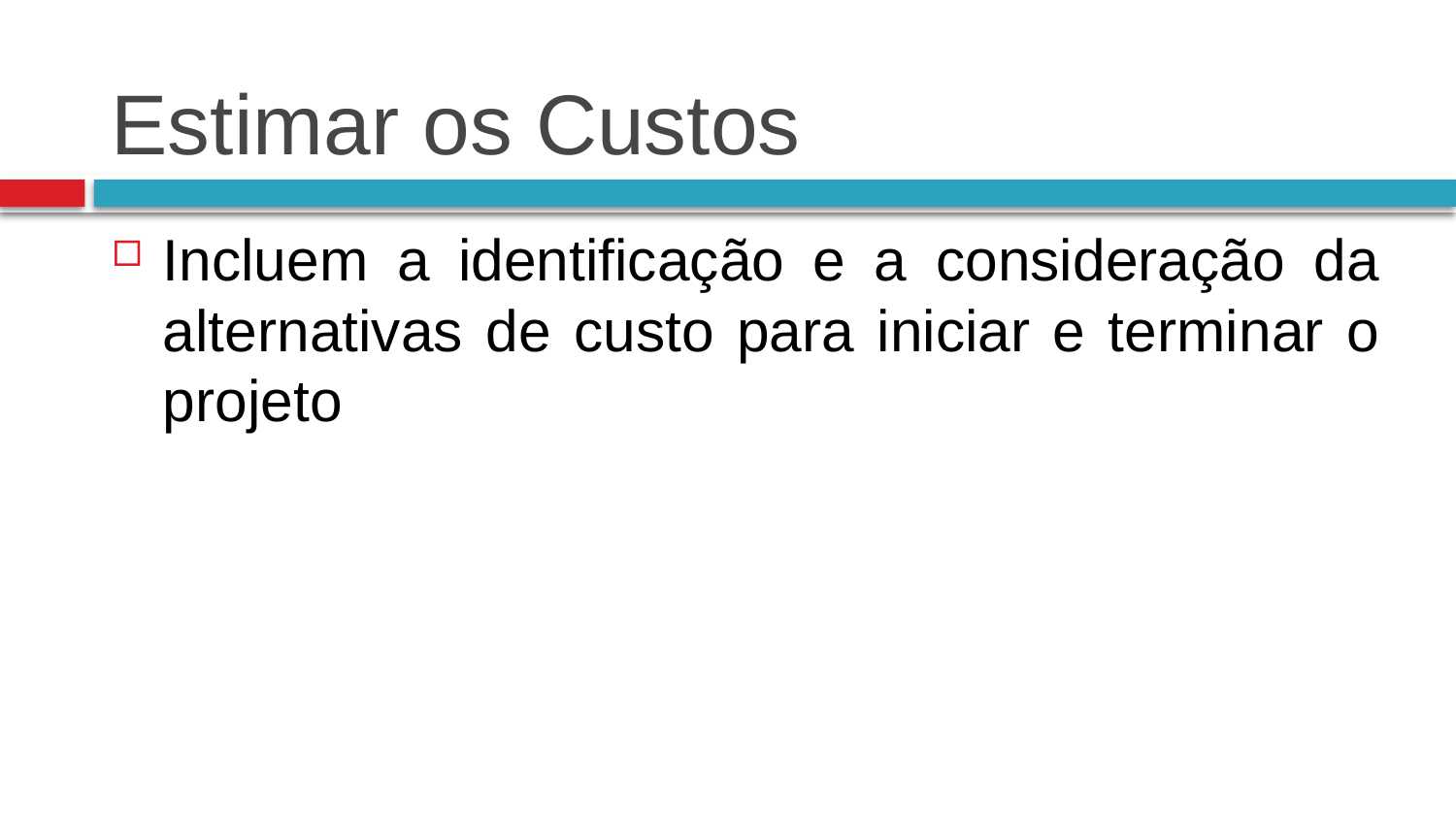

# Estimar os Custos
Incluem a identificação e a consideração da alternativas de custo para iniciar e terminar o projeto